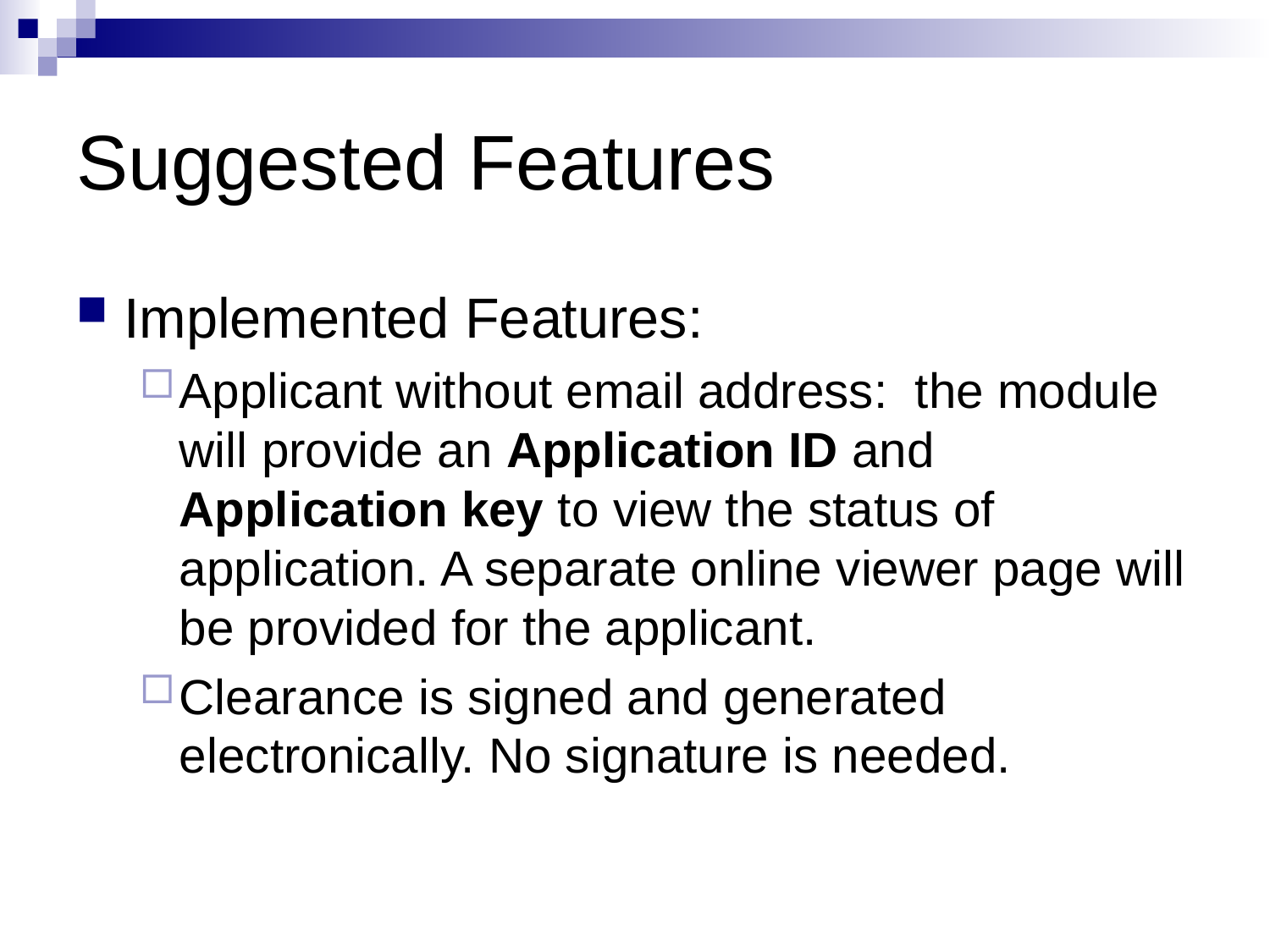

# Suggested Features
Implemented Features:
Applicant without email address:  the module will provide an Application ID and Application key to view the status of application. A separate online viewer page will be provided for the applicant.
Clearance is signed and generated electronically. No signature is needed.